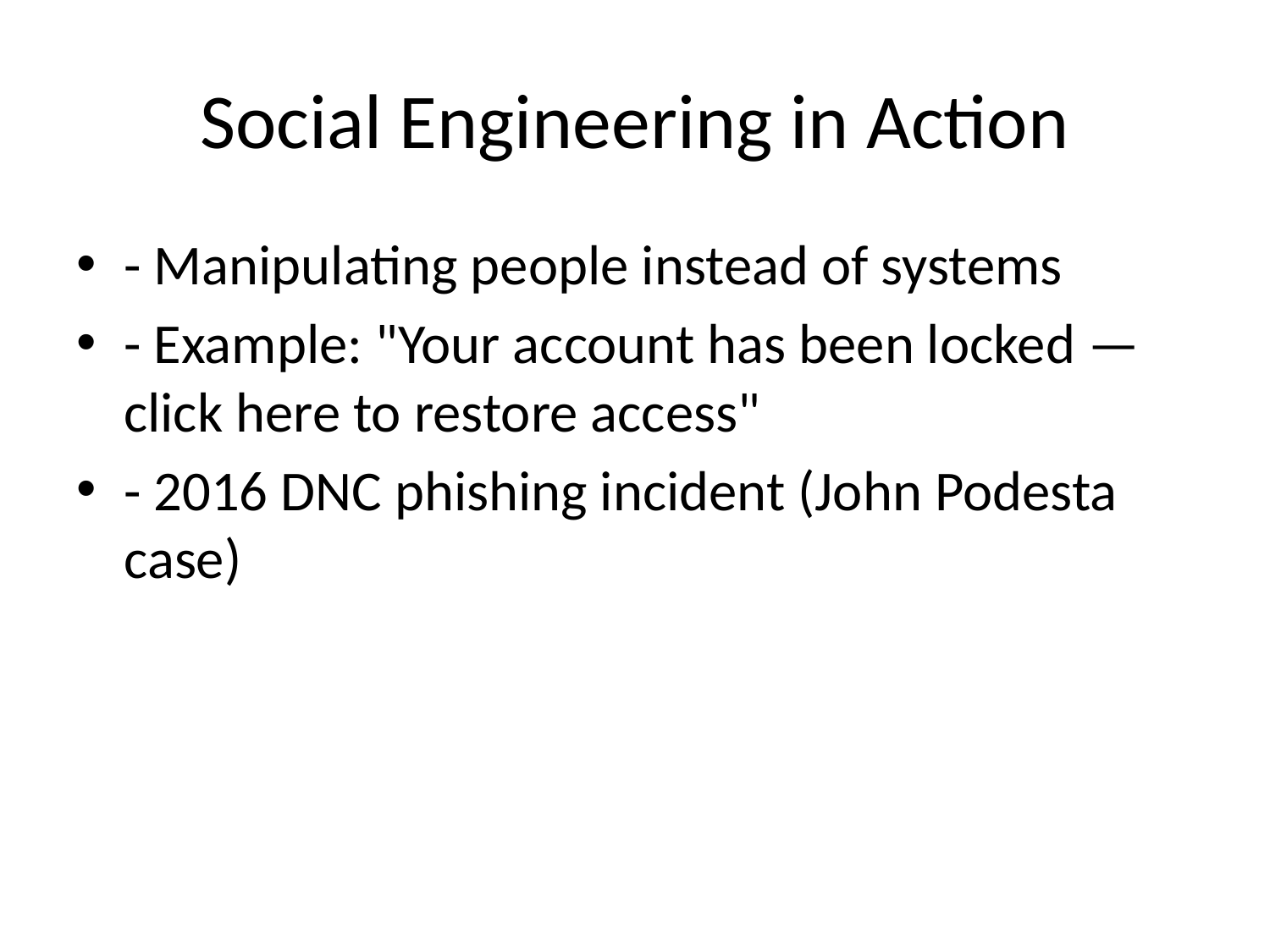

# Social Engineering in Action
- Manipulating people instead of systems
- Example: "Your account has been locked — click here to restore access"
- 2016 DNC phishing incident (John Podesta case)